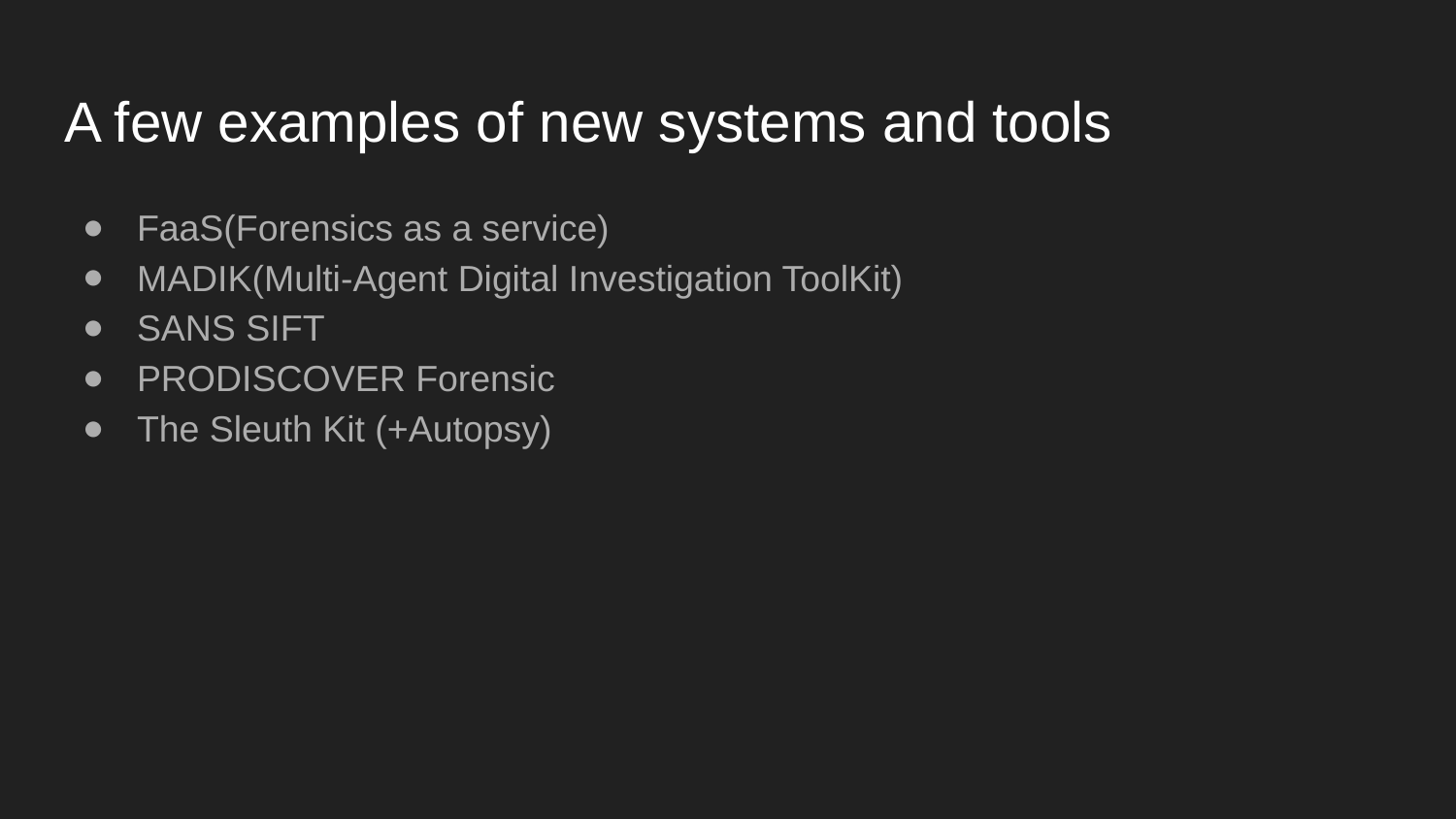

# A few examples of new systems and tools
FaaS(Forensics as a service)
MADIK(Multi-Agent Digital Investigation ToolKit)
SANS SIFT
PRODISCOVER Forensic
The Sleuth Kit (+Autopsy)